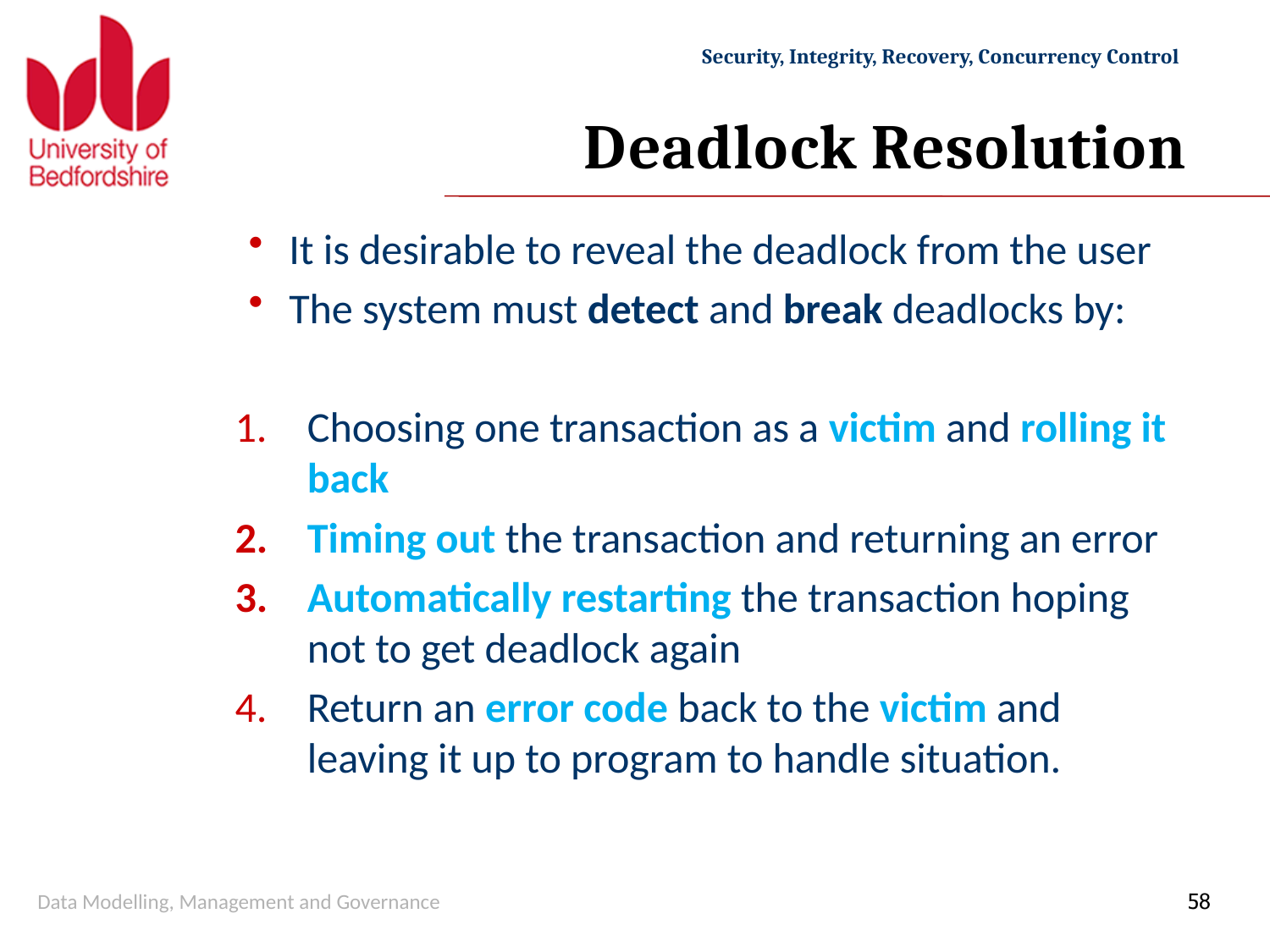

# Deadlock Resolution
It is desirable to reveal the deadlock from the user
The system must detect and break deadlocks by:

Choosing one transaction as a victim and rolling it back
Timing out the transaction and returning an error
Automatically restarting the transaction hoping not to get deadlock again
Return an error code back to the victim and leaving it up to program to handle situation.

Data Modelling, Management and Governance